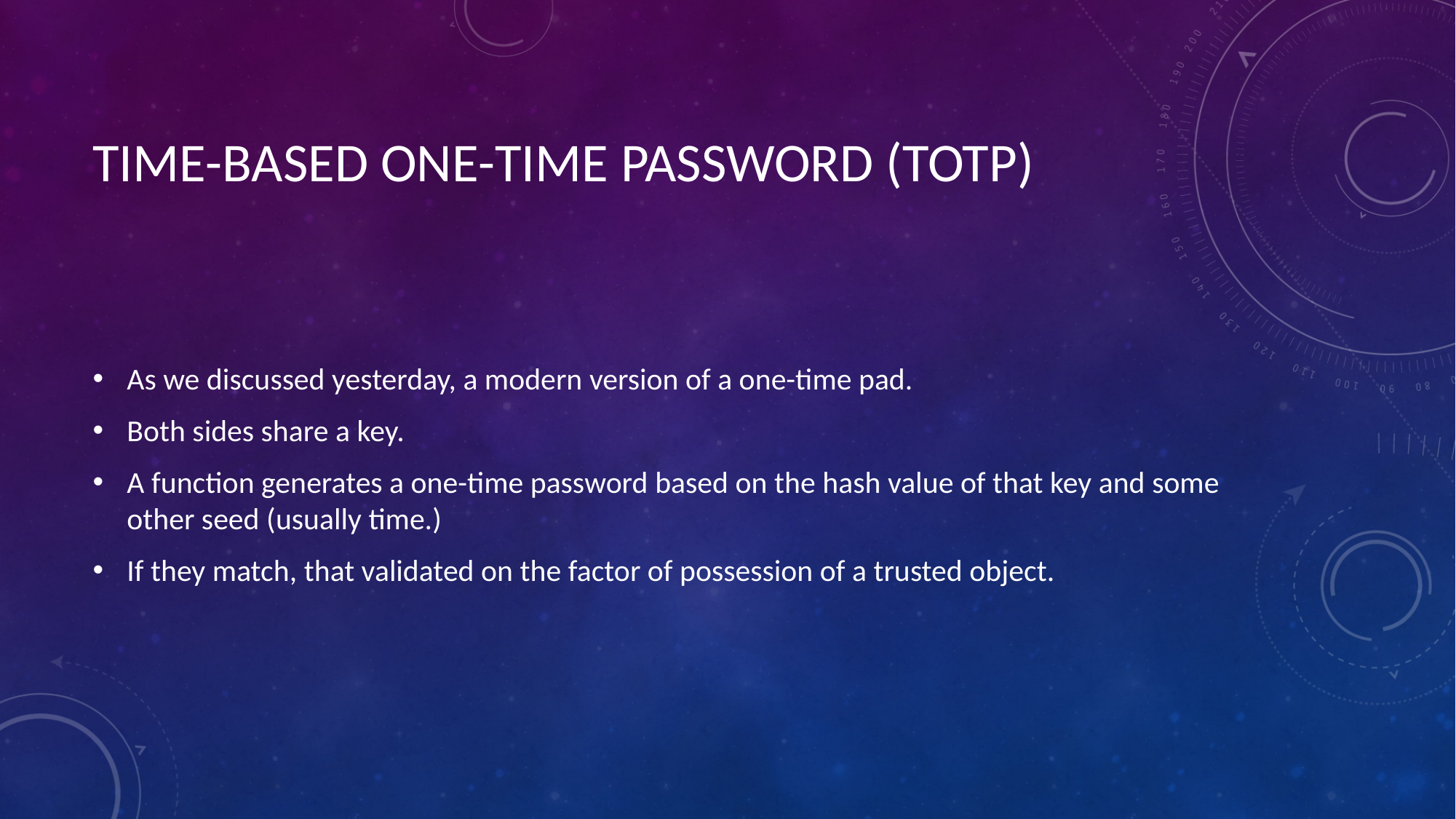

# Time-Based One-TimE Password (TOTP)
As we discussed yesterday, a modern version of a one-time pad.
Both sides share a key.
A function generates a one-time password based on the hash value of that key and some other seed (usually time.)
If they match, that validated on the factor of possession of a trusted object.